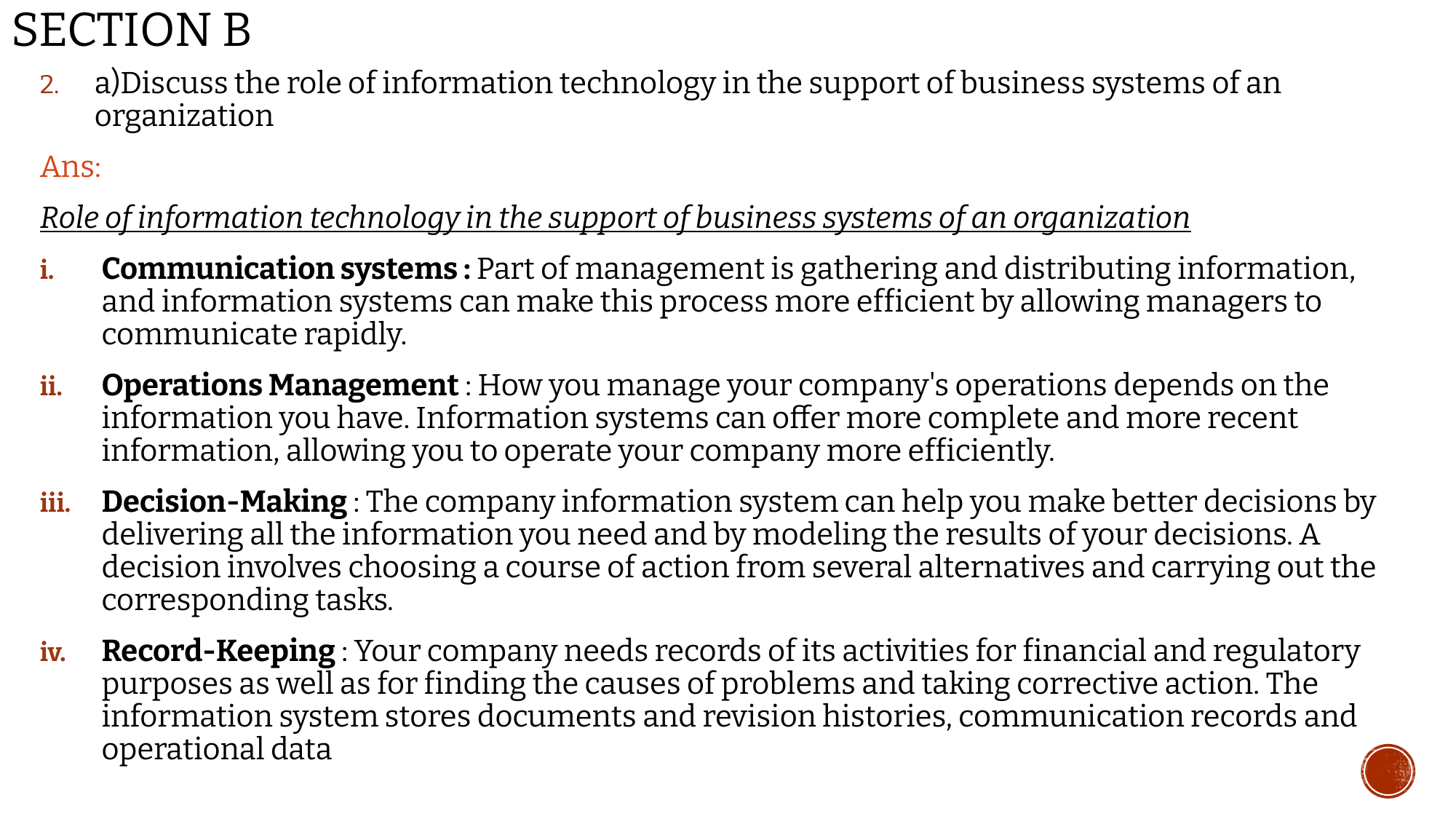

# Section b
a)Discuss the role of information technology in the support of business systems of an organization
Ans:
Role of information technology in the support of business systems of an organization
Communication systems : Part of management is gathering and distributing information, and information systems can make this process more efficient by allowing managers to communicate rapidly.
Operations Management : How you manage your company's operations depends on the information you have. Information systems can offer more complete and more recent information, allowing you to operate your company more efficiently.
Decision-Making : The company information system can help you make better decisions by delivering all the information you need and by modeling the results of your decisions. A decision involves choosing a course of action from several alternatives and carrying out the corresponding tasks.
Record-Keeping : Your company needs records of its activities for financial and regulatory purposes as well as for finding the causes of problems and taking corrective action. The information system stores documents and revision histories, communication records and operational data